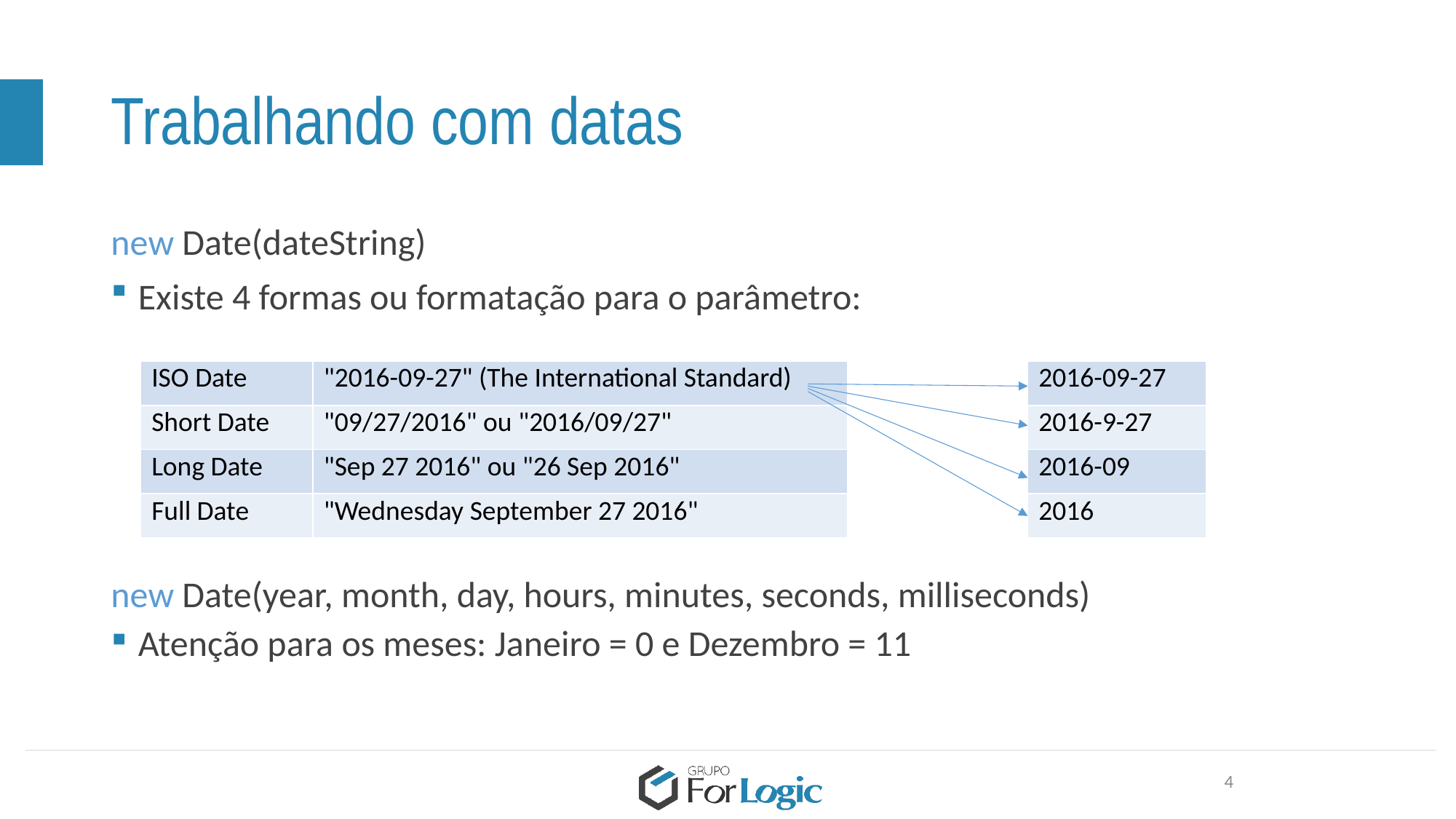

# Trabalhando com datas
new Date(dateString)
Existe 4 formas ou formatação para o parâmetro:

| ISO Date | "2016-09-27" (The International Standard) |
| --- | --- |
| Short Date | "09/27/2016" ou "2016/09/27" |
| Long Date | "Sep 27 2016" ou "26 Sep 2016" |
| Full Date | "Wednesday September 27 2016" |
| 2016-09-27 |
| --- |
| 2016-9-27 |
| 2016-09 |
| 2016 |
new Date(year, month, day, hours, minutes, seconds, milliseconds)
Atenção para os meses: Janeiro = 0 e Dezembro = 11

4